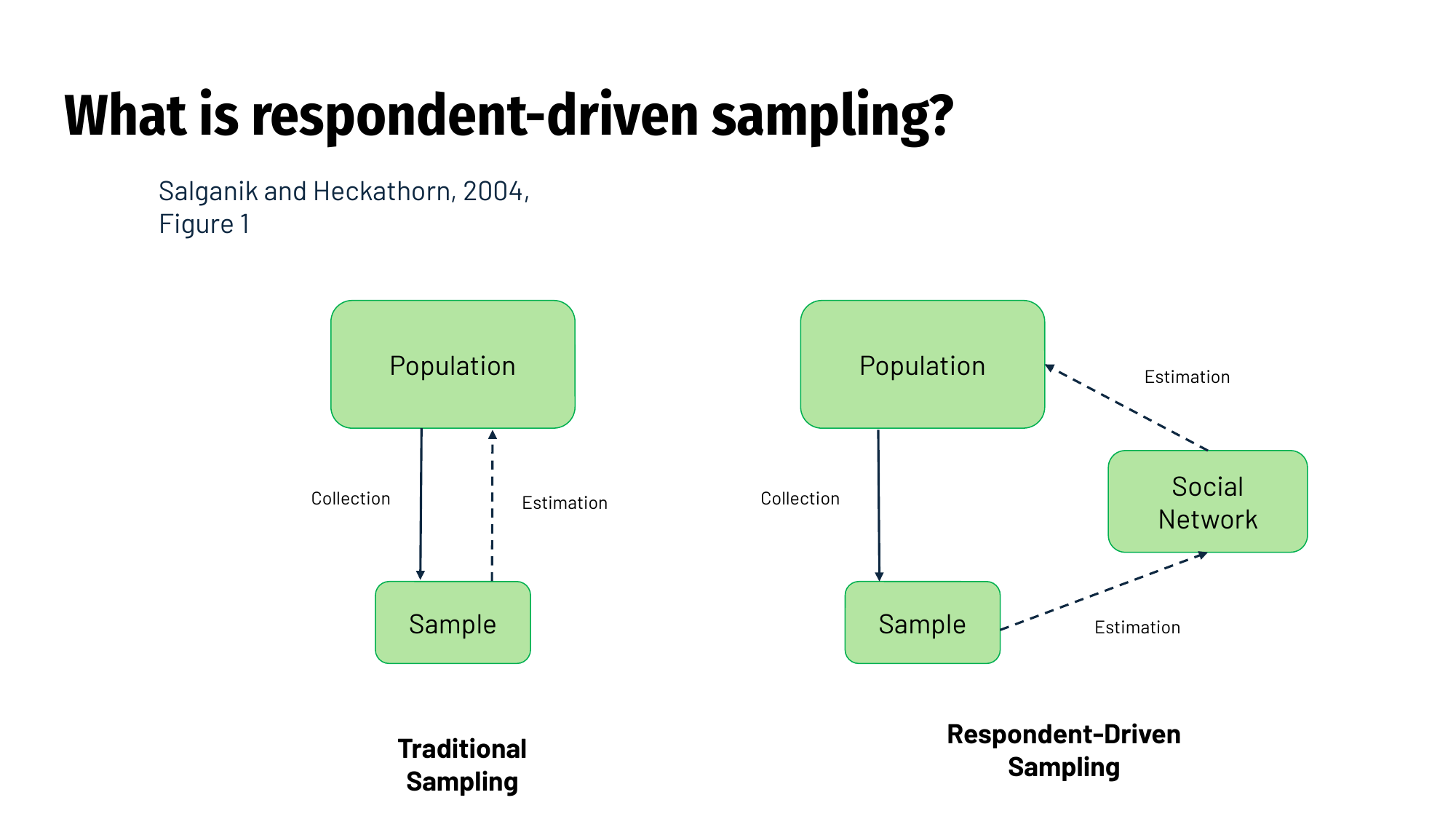

# What is respondent-driven sampling?
Salganik and Heckathorn, 2004, Figure 1
Population
Population
Estimation
Social Network
Collection
Collection
Estimation
Sample
Sample
Estimation
Respondent-Driven Sampling
Traditional Sampling